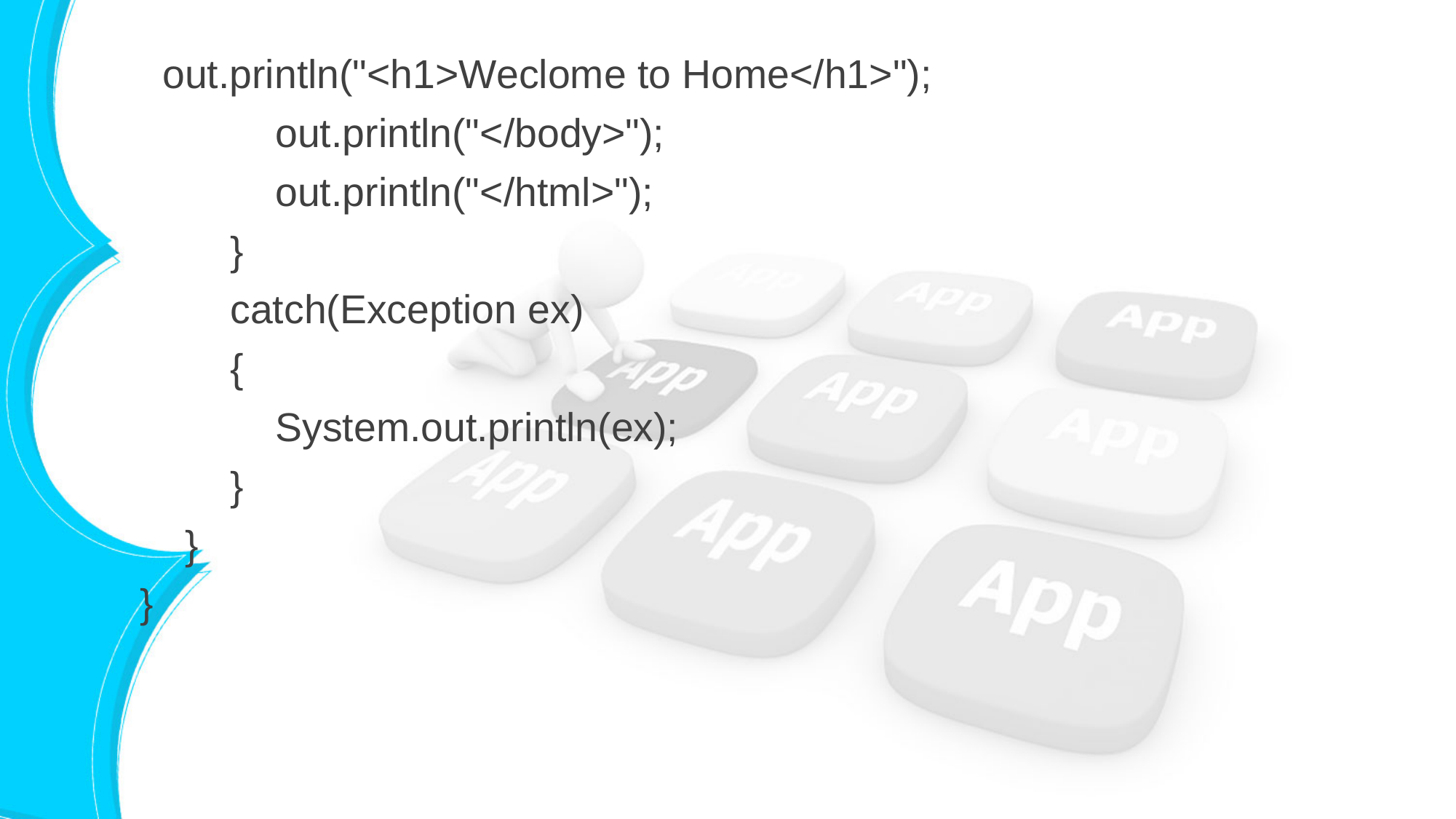

out.println("<h1>Weclome to Home</h1>");
            out.println("</body>");
            out.println("</html>");
        }
        catch(Exception ex)
        {
            System.out.println(ex);
        }
    }
}